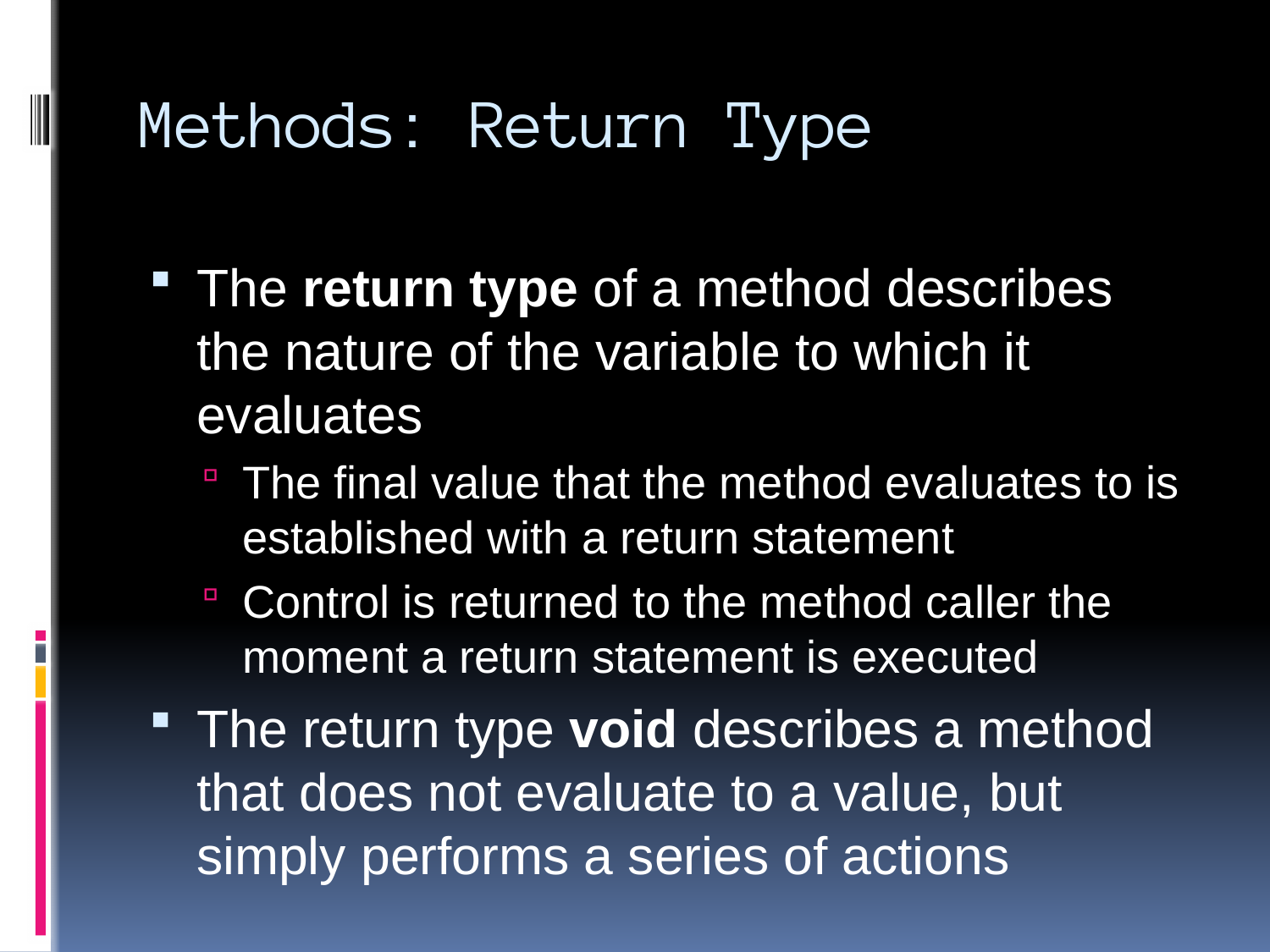

# Methods: Return Type
The return type of a method describes the nature of the variable to which it evaluates
The final value that the method evaluates to is established with a return statement
Control is returned to the method caller the moment a return statement is executed
The return type void describes a method that does not evaluate to a value, but simply performs a series of actions